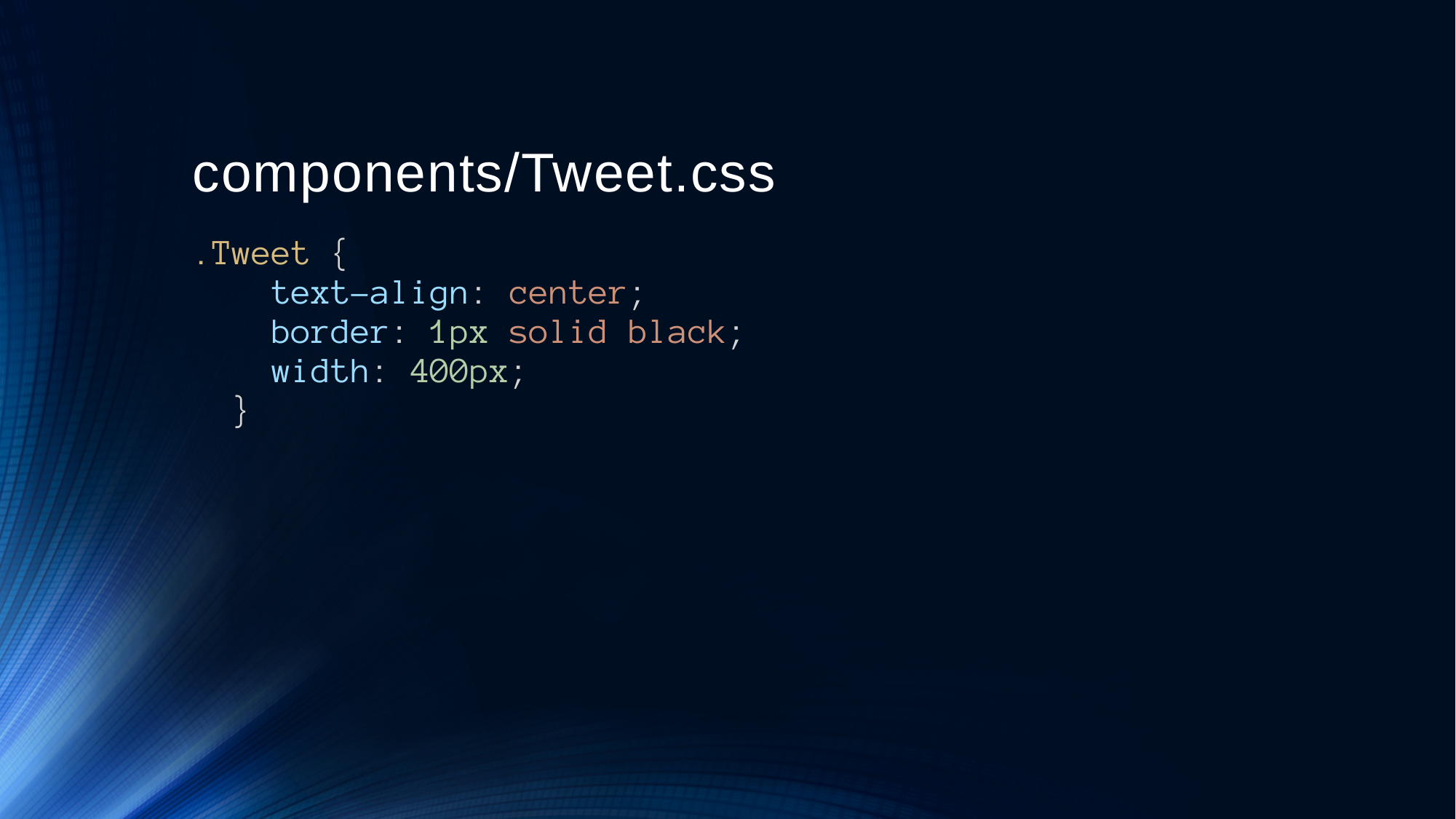

# components/Tweet.css
.Tweet {
    text-align: center;
    border: 1px solid black;
    width: 400px;
  }